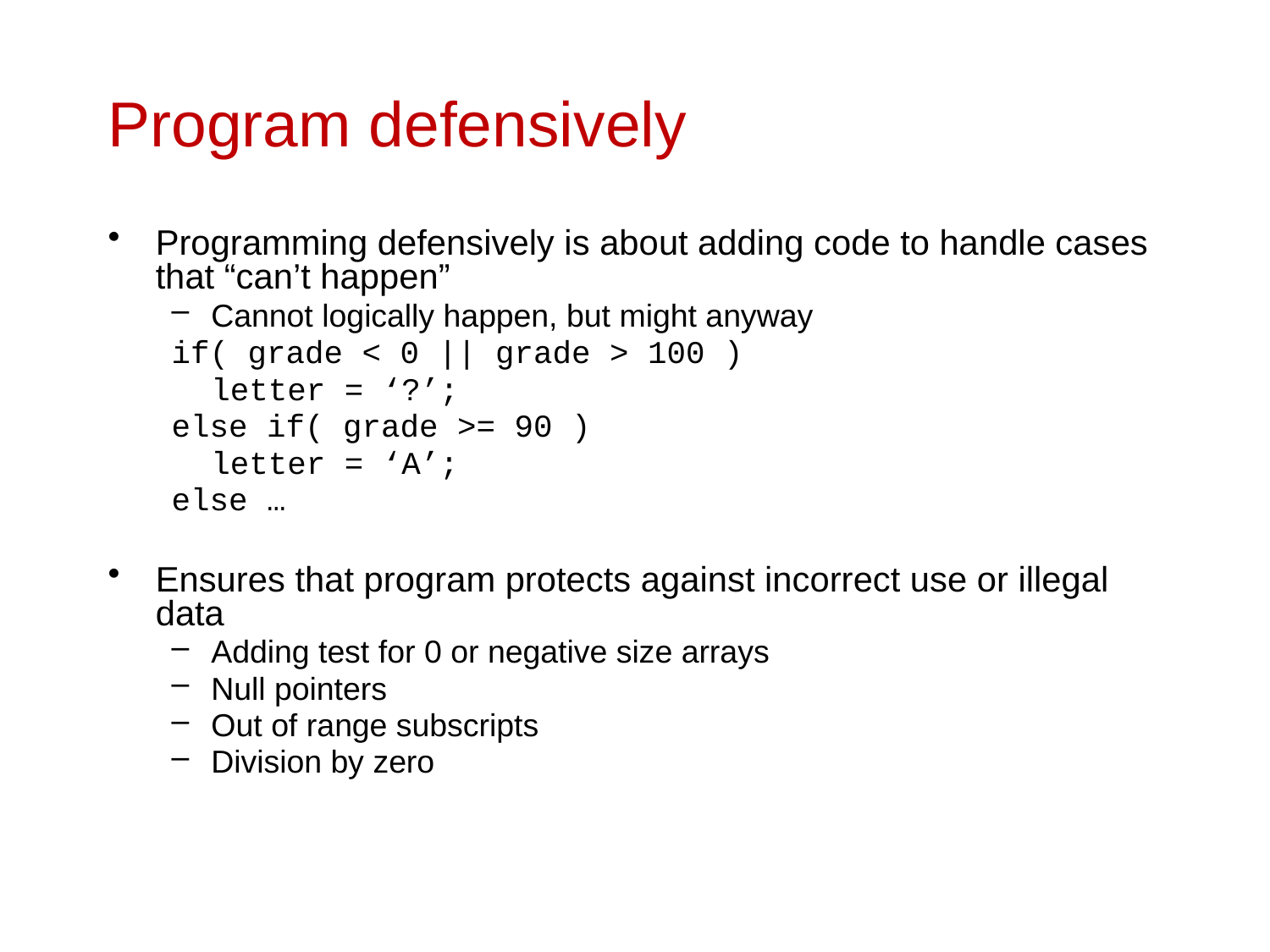

# Program defensively
Programming defensively is about adding code to handle cases that “can’t happen”
Cannot logically happen, but might anyway
if( grade < 0 || grade > 100 )
	letter = ‘?’;
else if( grade >= 90 )
	letter = ‘A’;
else …

Ensures that program protects against incorrect use or illegal data
Adding test for 0 or negative size arrays
Null pointers
Out of range subscripts
Division by zero